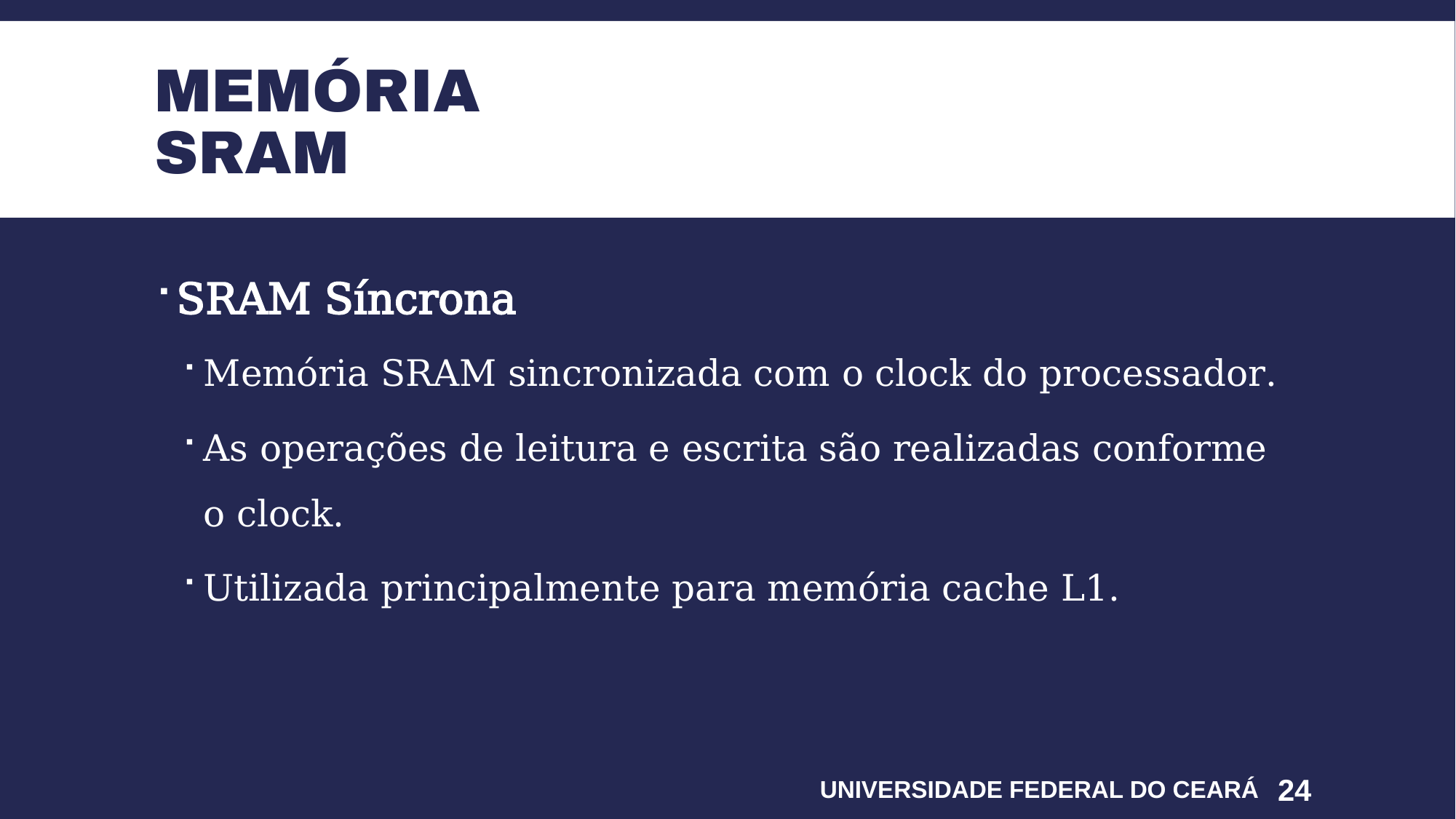

# Memória sram
SRAM Síncrona
Memória SRAM sincronizada com o clock do processador.
As operações de leitura e escrita são realizadas conforme o clock.
Utilizada principalmente para memória cache L1.

UNIVERSIDADE FEDERAL DO CEARÁ
24